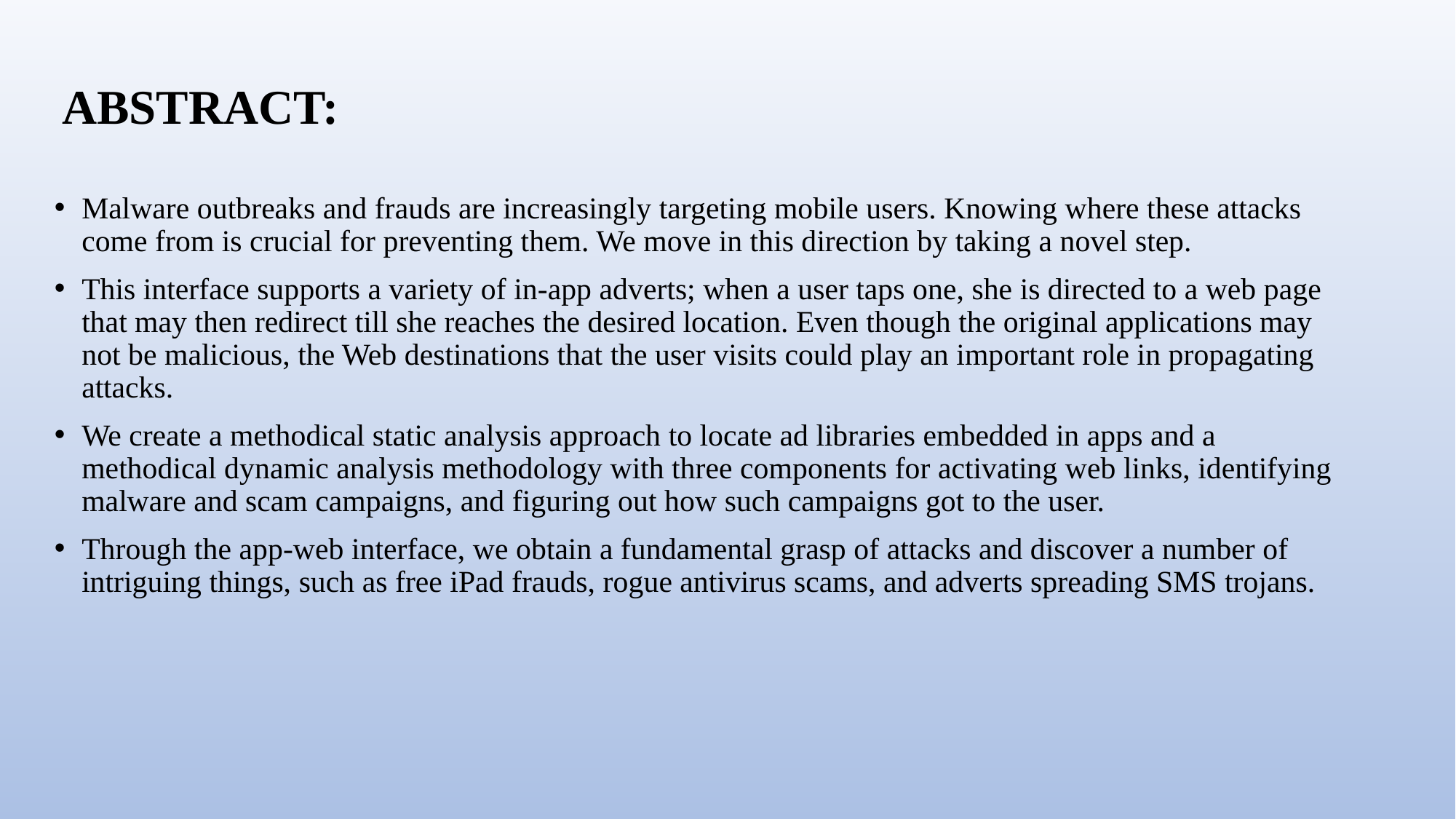

# ABSTRACT:
Malware outbreaks and frauds are increasingly targeting mobile users. Knowing where these attacks come from is crucial for preventing them. We move in this direction by taking a novel step.
This interface supports a variety of in-app adverts; when a user taps one, she is directed to a web page that may then redirect till she reaches the desired location. Even though the original applications may not be malicious, the Web destinations that the user visits could play an important role in propagating attacks.
We create a methodical static analysis approach to locate ad libraries embedded in apps and a methodical dynamic analysis methodology with three components for activating web links, identifying malware and scam campaigns, and figuring out how such campaigns got to the user.
Through the app-web interface, we obtain a fundamental grasp of attacks and discover a number of intriguing things, such as free iPad frauds, rogue antivirus scams, and adverts spreading SMS trojans.